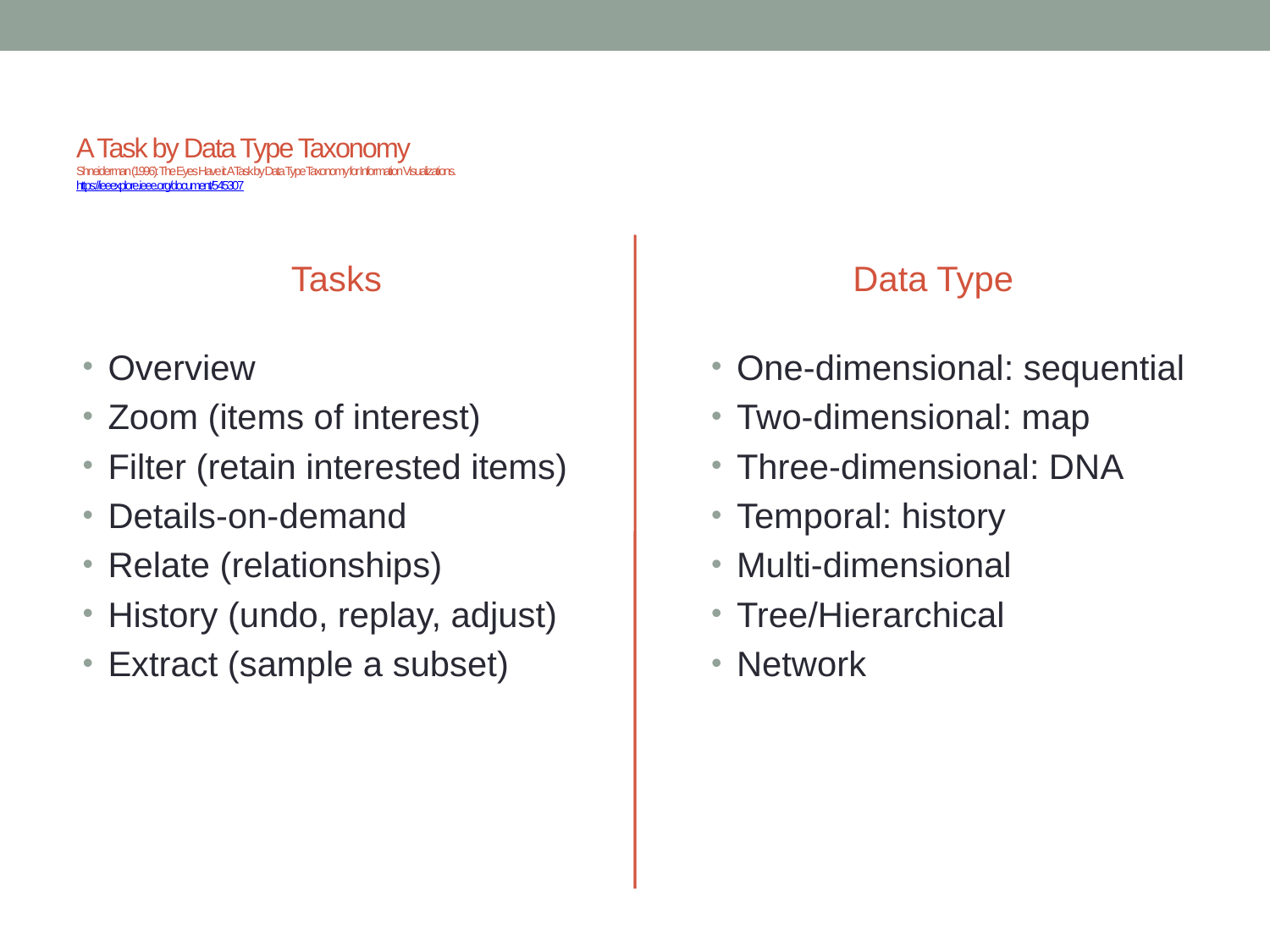

# A Task by Data Type Taxonomy Shneiderman (1996): The Eyes Have it: A Task by Data Type Taxonomy for Information Visualizations. https://ieeexplore.ieee.org/document/545307
Tasks
Data Type
Overview
Zoom (items of interest)
Filter (retain interested items)
Details-on-demand
Relate (relationships)
History (undo, replay, adjust)
Extract (sample a subset)
One-dimensional: sequential
Two-dimensional: map
Three-dimensional: DNA
Temporal: history
Multi-dimensional
Tree/Hierarchical
Network